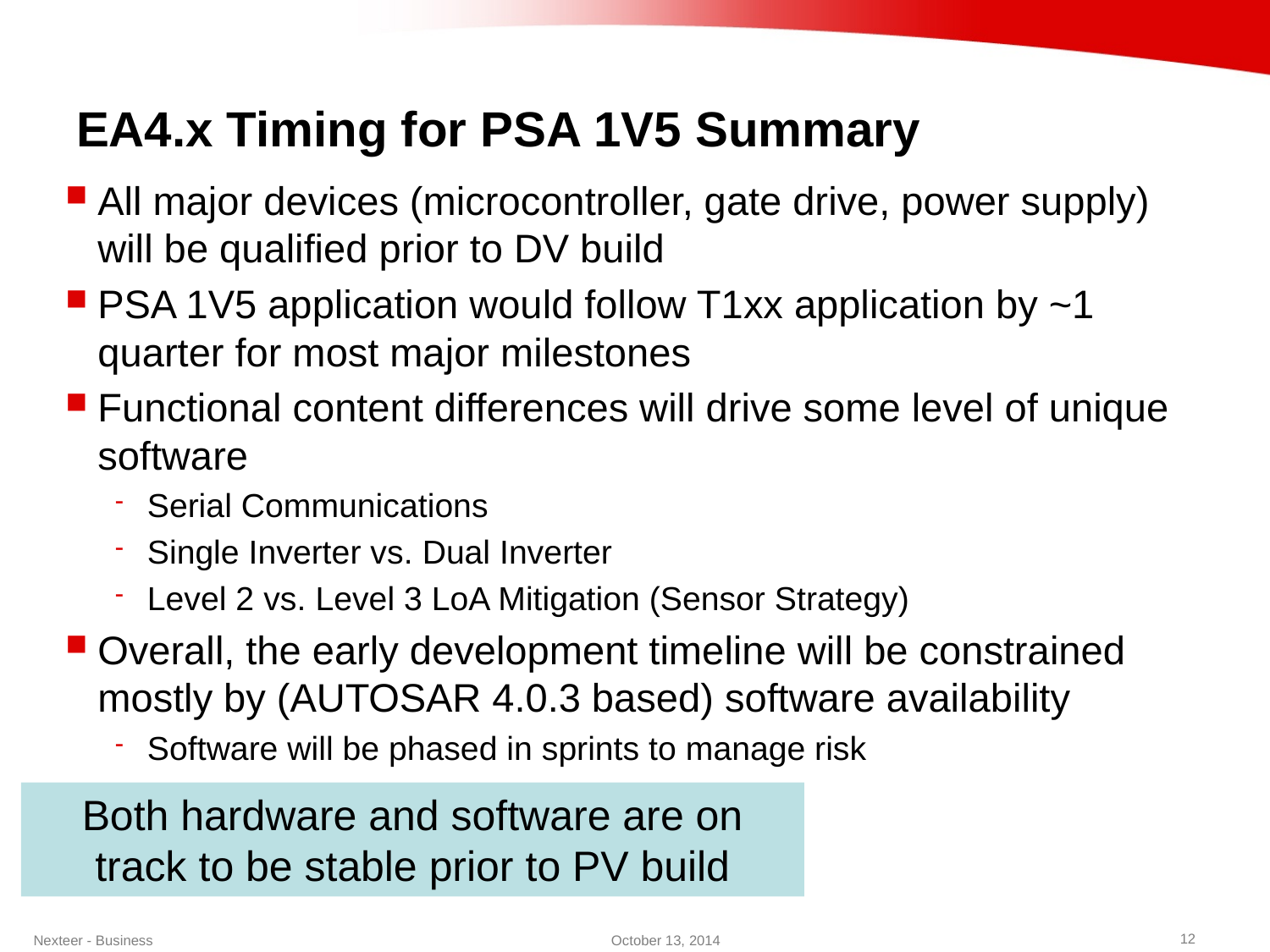

# EA4.x Timing for PSA 1V5 Summary
All major devices (microcontroller, gate drive, power supply) will be qualified prior to DV build
PSA 1V5 application would follow T1xx application by ~1 quarter for most major milestones
Functional content differences will drive some level of unique software
Serial Communications
Single Inverter vs. Dual Inverter
Level 2 vs. Level 3 LoA Mitigation (Sensor Strategy)
Overall, the early development timeline will be constrained mostly by (AUTOSAR 4.0.3 based) software availability
Software will be phased in sprints to manage risk
Both hardware and software are on track to be stable prior to PV build